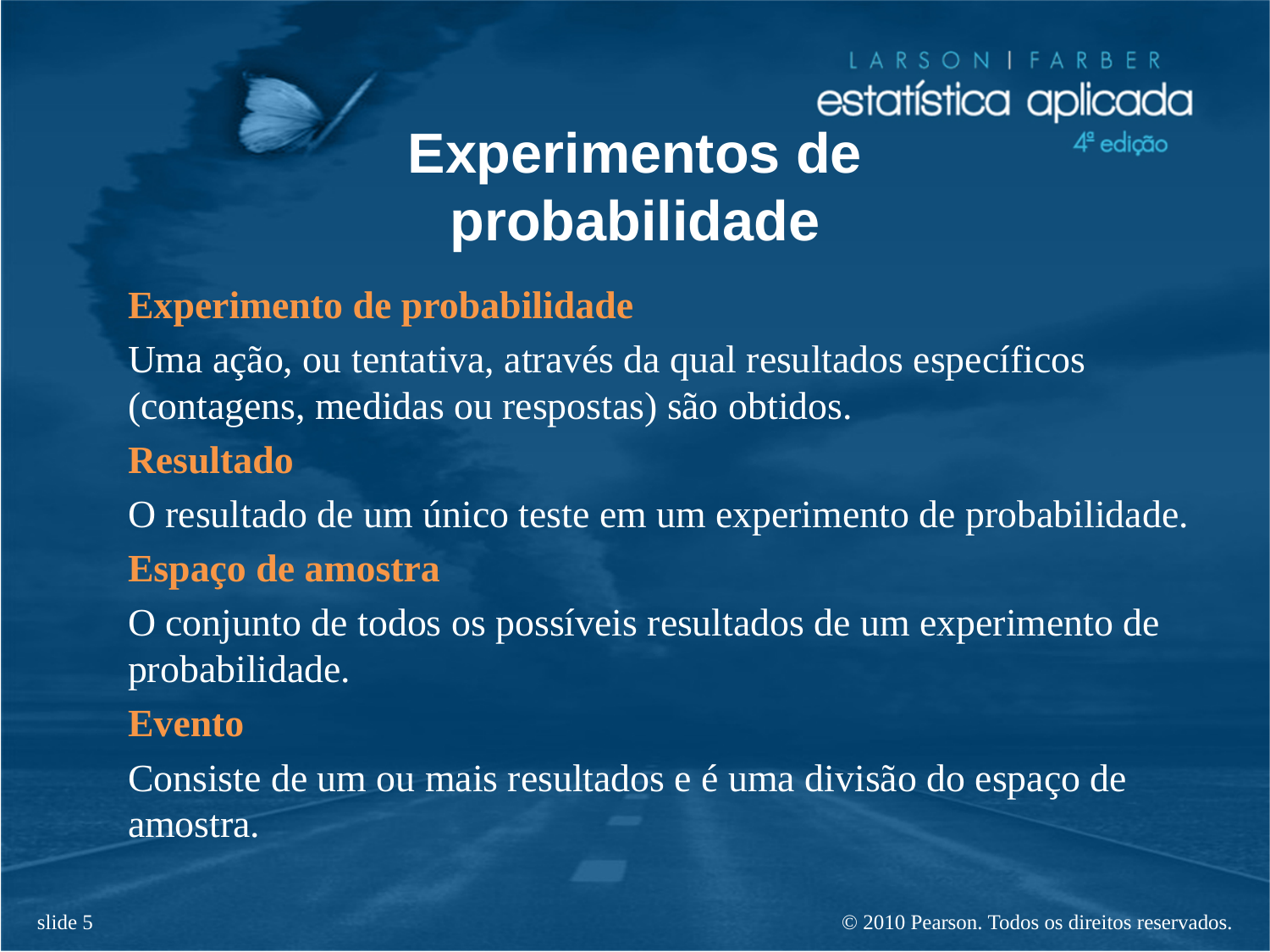

# Experimentos de probabilidade
	Experimento de probabilidade
	Uma ação, ou tentativa, através da qual resultados específicos (contagens, medidas ou respostas) são obtidos.
	Resultado
	O resultado de um único teste em um experimento de probabilidade.
	Espaço de amostra
	O conjunto de todos os possíveis resultados de um experimento de probabilidade.
	Evento
	Consiste de um ou mais resultados e é uma divisão do espaço de amostra.